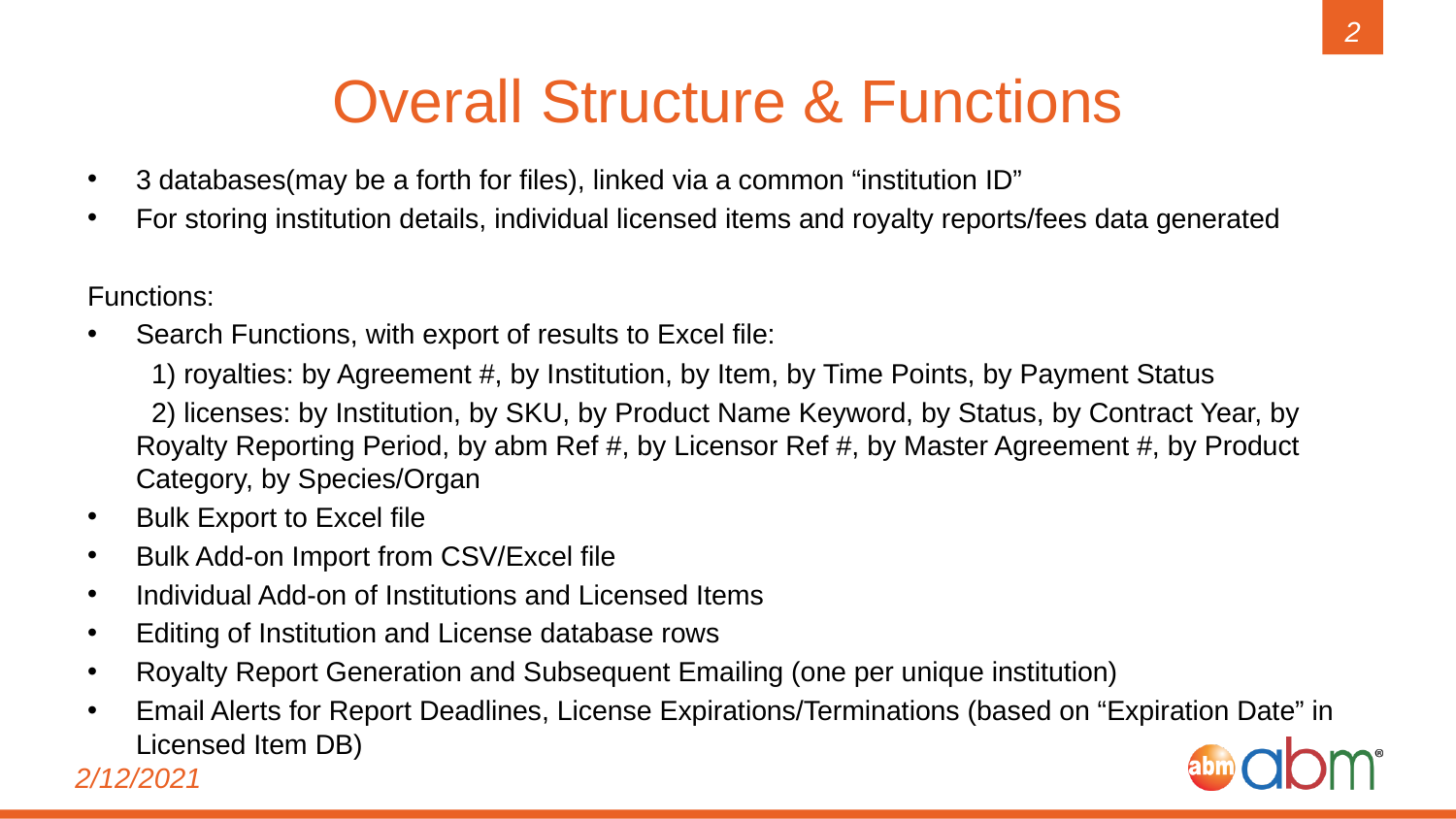

# Overall Structure & Functions
3 databases(may be a forth for files), linked via a common “institution ID”
For storing institution details, individual licensed items and royalty reports/fees data generated

Functions:
Search Functions, with export of results to Excel file:
	  1) royalties: by Agreement #, by Institution, by Item, by Time Points, by Payment Status
	  2) licenses: by Institution, by SKU, by Product Name Keyword, by Status, by Contract Year, by Royalty Reporting Period, by abm Ref #, by Licensor Ref #, by Master Agreement #, by Product Category, by Species/Organ
Bulk Export to Excel file
Bulk Add-on Import from CSV/Excel file
Individual Add-on of Institutions and Licensed Items
Editing of Institution and License database rows
Royalty Report Generation and Subsequent Emailing (one per unique institution)
Email Alerts for Report Deadlines, License Expirations/Terminations (based on “Expiration Date” in Licensed Item DB)
2/12/2021